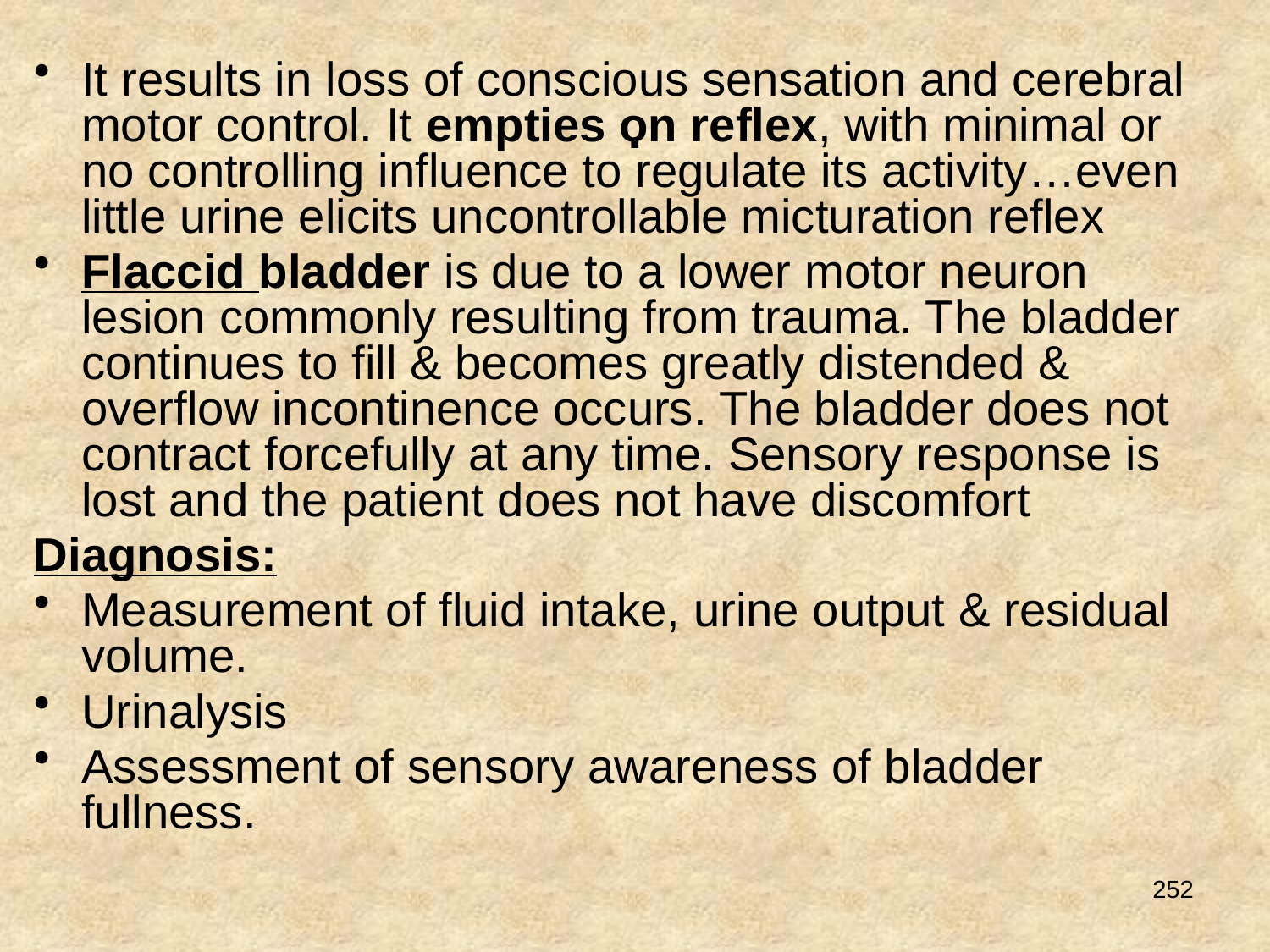

# .
It results in loss of conscious sensation and cerebral motor control. It empties on reflex, with minimal or no controlling influence to regulate its activity…even little urine elicits uncontrollable micturation reflex
Flaccid bladder is due to a lower motor neuron lesion commonly resulting from trauma. The bladder continues to fill & becomes greatly distended & overflow incontinence occurs. The bladder does not contract forcefully at any time. Sensory response is lost and the patient does not have discomfort
Diagnosis:
Measurement of fluid intake, urine output & residual volume.
Urinalysis
Assessment of sensory awareness of bladder fullness.

252